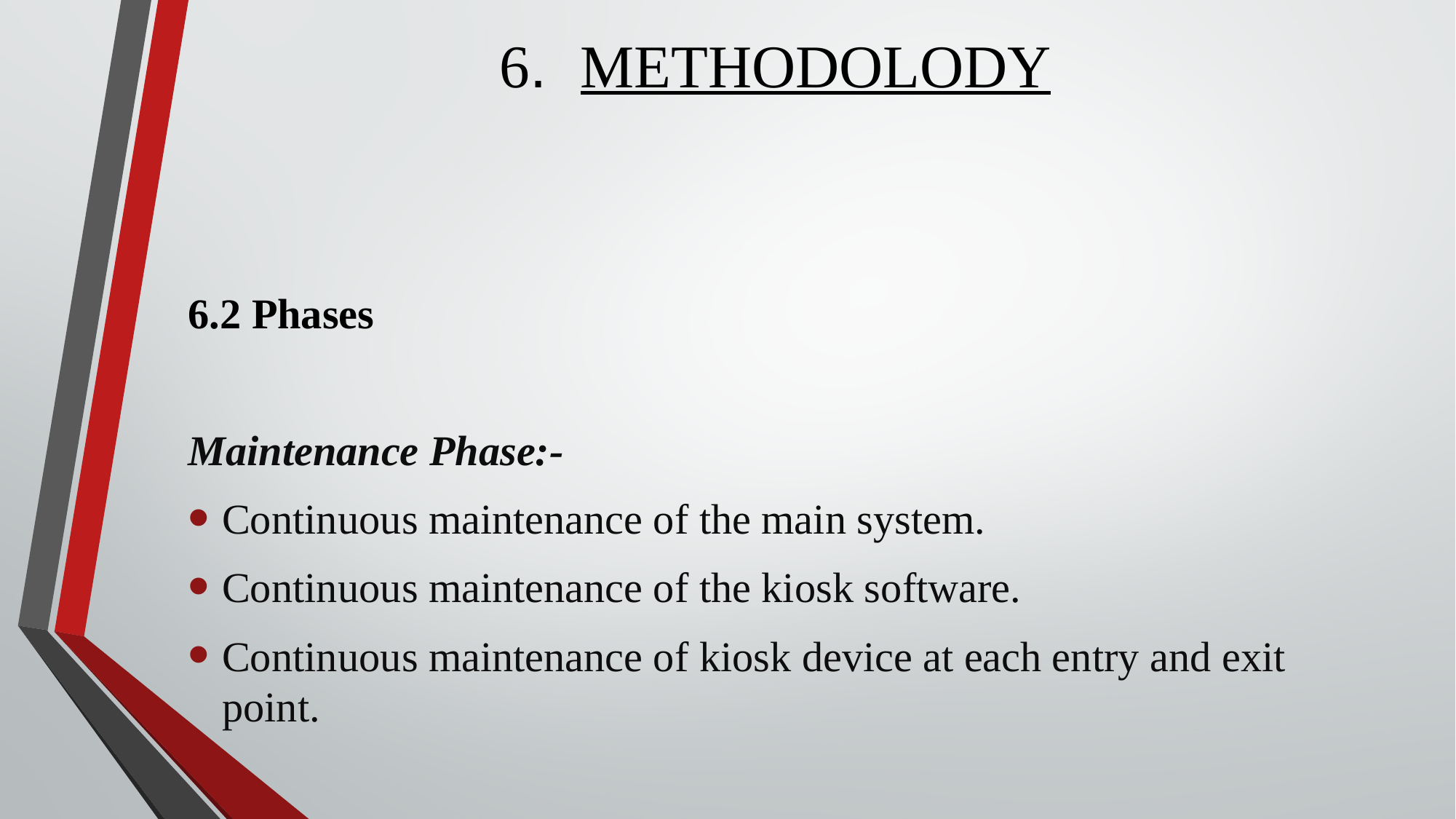

# 6.  METHODOLODY

6.2 Phases

Maintenance Phase:-
Continuous maintenance of the main system.
Continuous maintenance of the kiosk software.
Continuous maintenance of kiosk device at each entry and exit point.